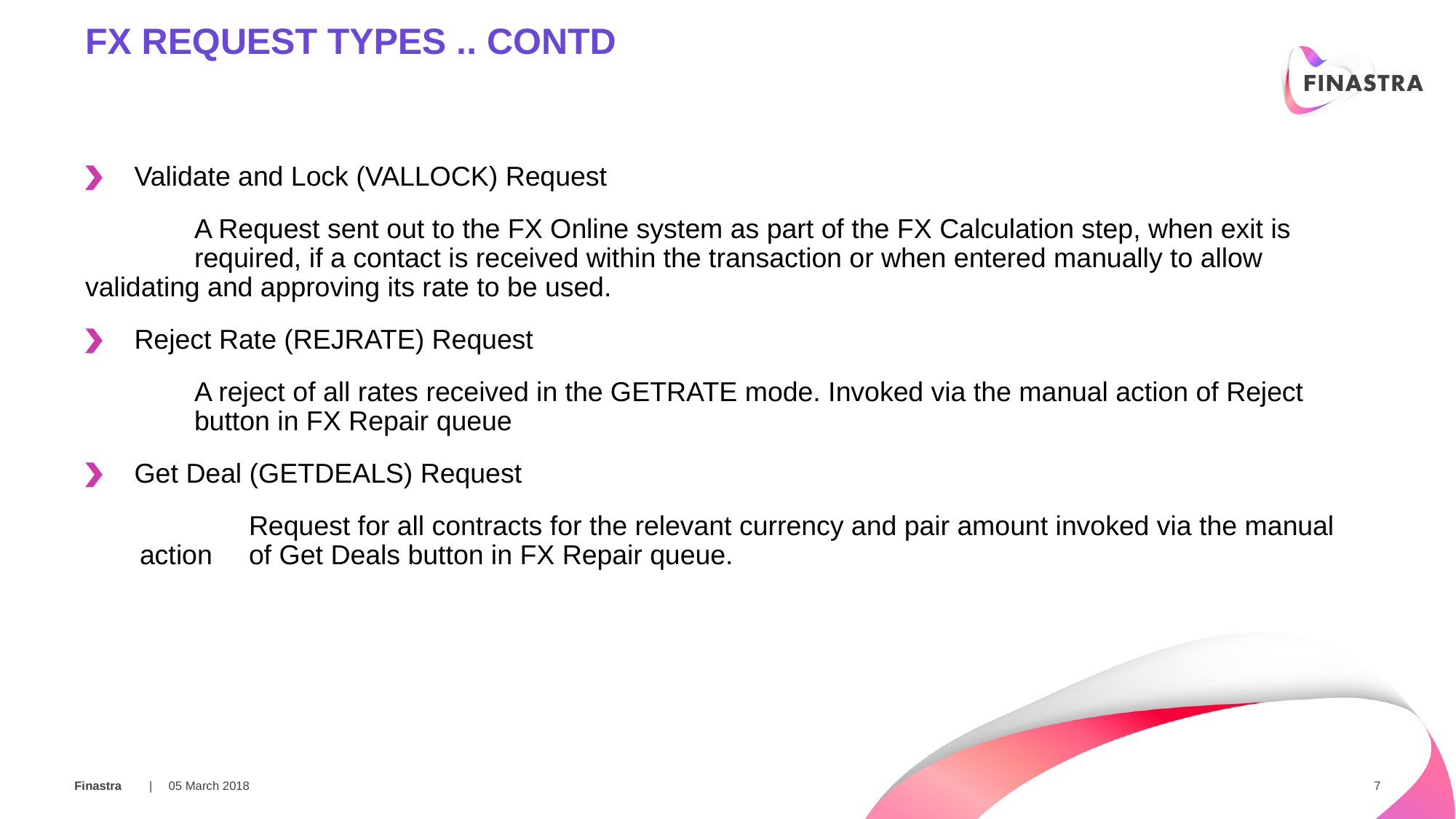

FX request types .. CONTD

Validate and Lock (VALLOCK) Request
	A Request sent out to the FX Online system as part of the FX Calculation step, when exit is 	required, if a contact is received within the transaction or when entered manually to allow 	validating and approving its rate to be used.
Reject Rate (REJRATE) Request
	A reject of all rates received in the GETRATE mode. Invoked via the manual action of Reject 	button in FX Repair queue
Get Deal (GETDEALS) Request
	Request for all contracts for the relevant currency and pair amount invoked via the manual action 	of Get Deals button in FX Repair queue.

05 March 2018
7